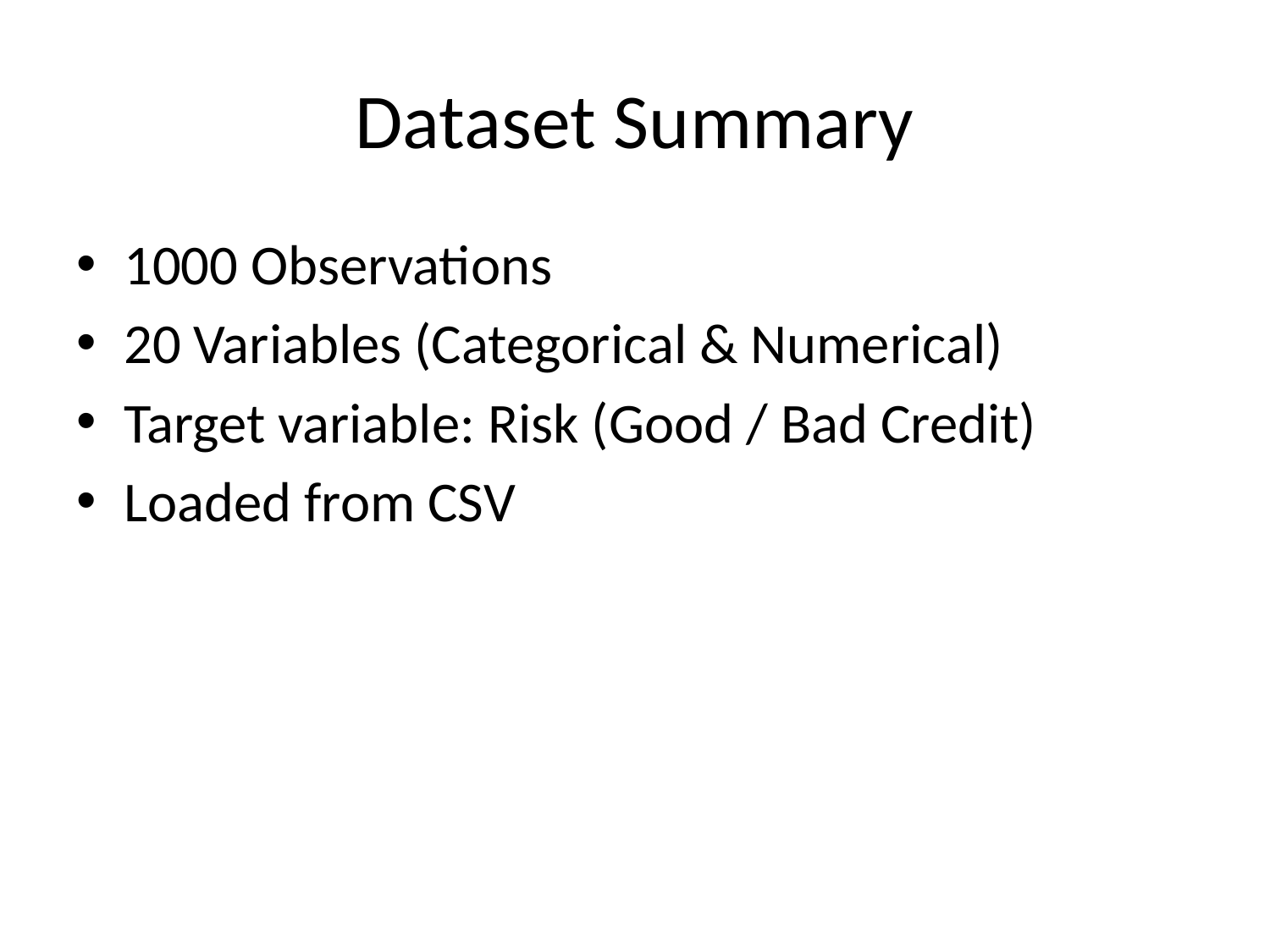

# Dataset Summary
1000 Observations
20 Variables (Categorical & Numerical)
Target variable: Risk (Good / Bad Credit)
Loaded from CSV